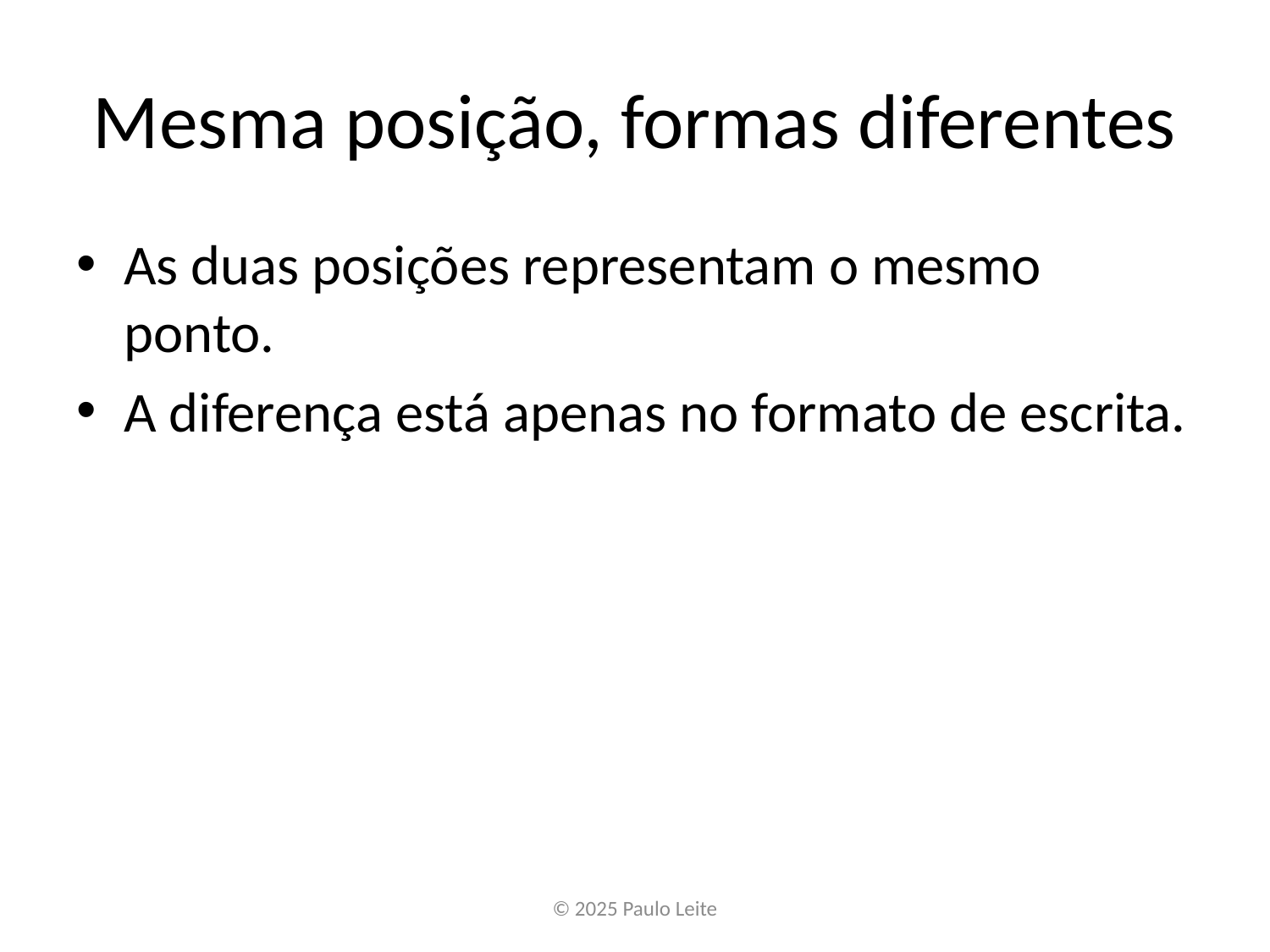

# Mesma posição, formas diferentes
As duas posições representam o mesmo ponto.
A diferença está apenas no formato de escrita.
© 2025 Paulo Leite